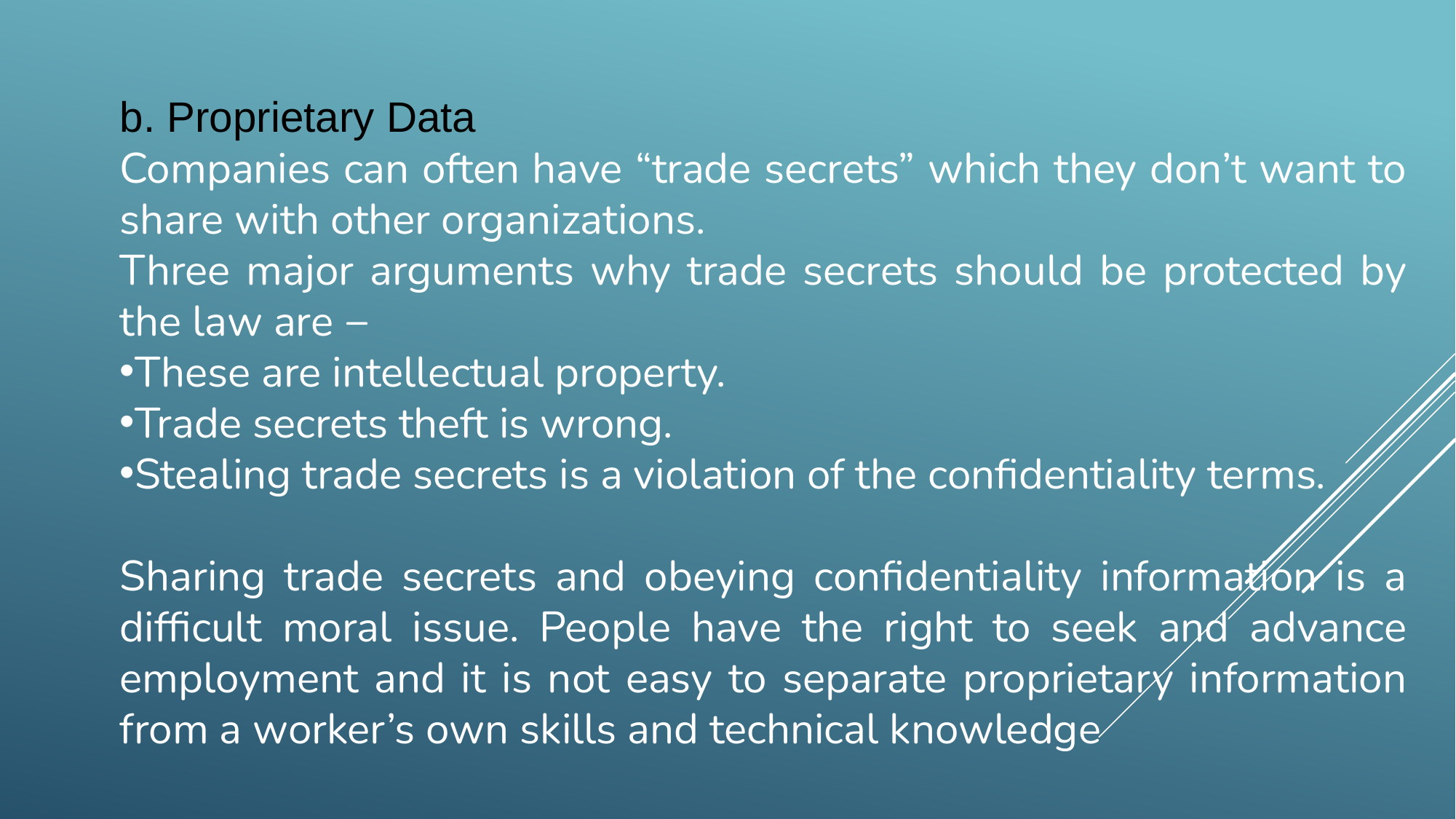

b. Proprietary Data
Companies can often have “trade secrets” which they don’t want to share with other organizations.
Three major arguments why trade secrets should be protected by the law are −
These are intellectual property.
Trade secrets theft is wrong.
Stealing trade secrets is a violation of the confidentiality terms.

Sharing trade secrets and obeying confidentiality information is a difficult moral issue. People have the right to seek and advance employment and it is not easy to separate proprietary information from a worker’s own skills and technical knowledge